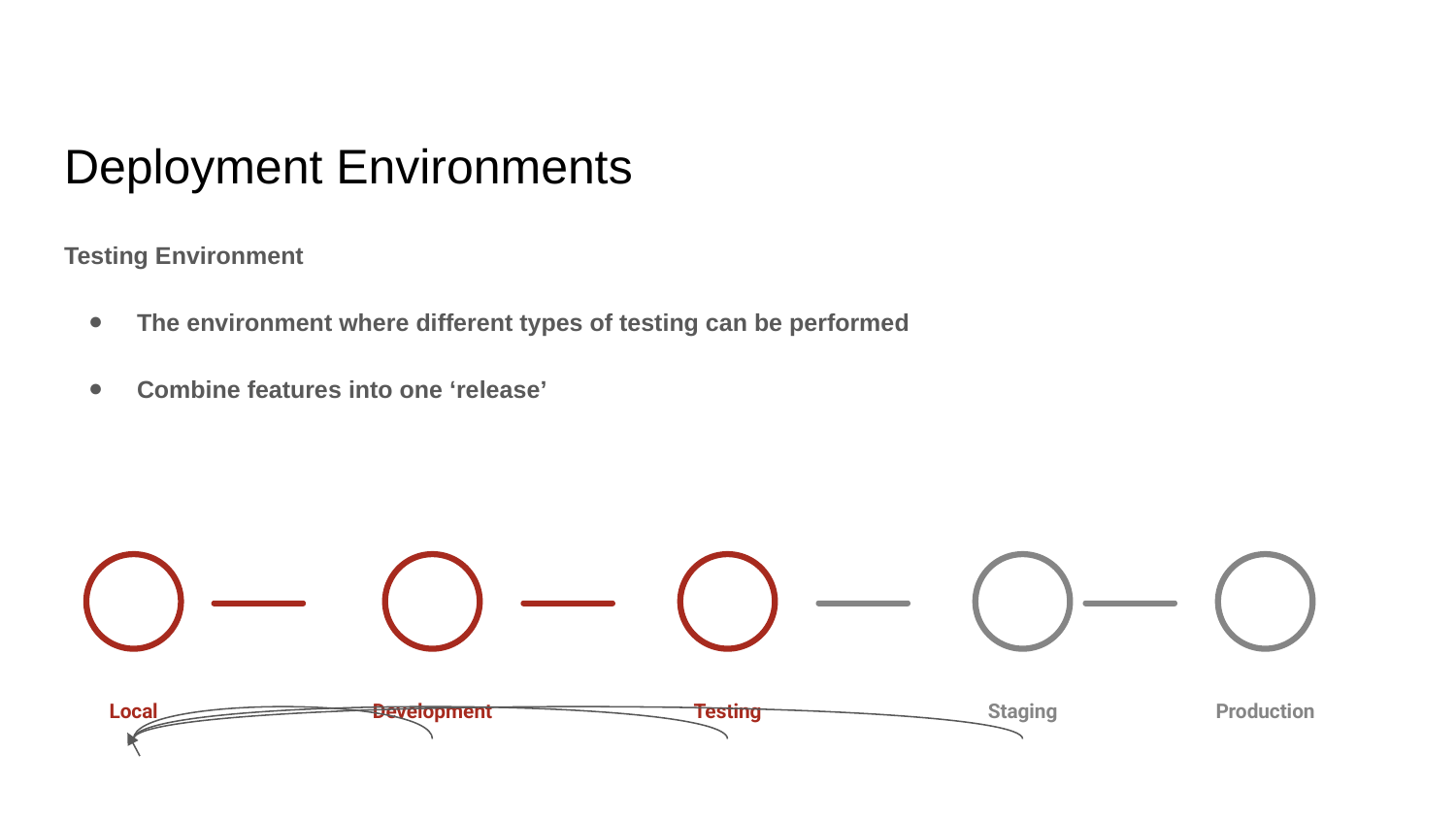

# Deployment Environments
Testing Environment

The environment where different types of testing can be performed

Combine features into one ‘release’

Local

Development

Testing

Staging

Production